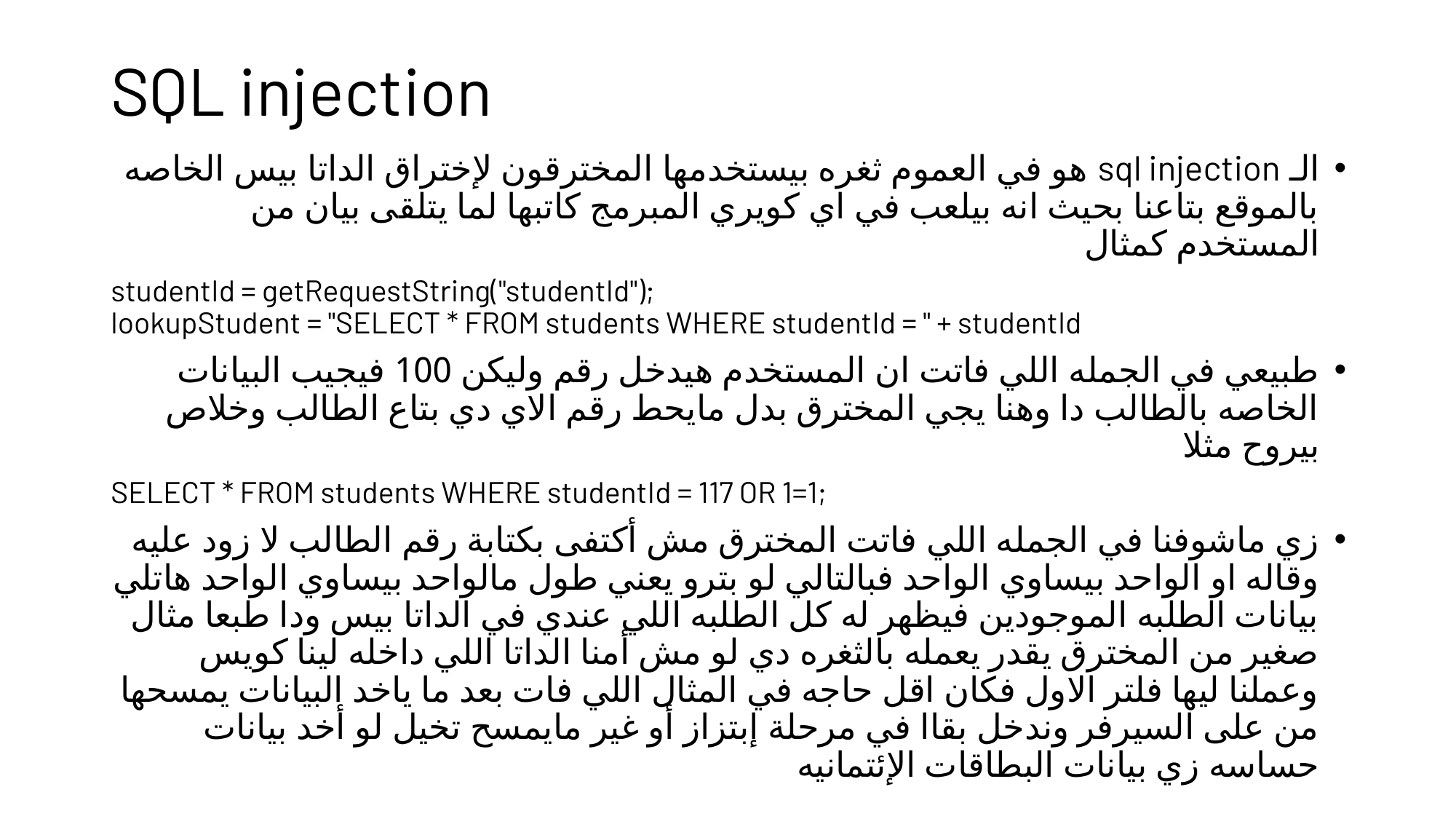

# SQL injection
الـ sql injection هو في العموم ثغره بيستخدمها المخترقون لإختراق الداتا بيس الخاصه بالموقع بتاعنا بحيث انه بيلعب في اي كويري المبرمج كاتبها لما يتلقى بيان من المستخدم كمثال
studentId = getRequestString("studentId");
lookupStudent = "SELECT * FROM students WHERE studentId = " + studentId
طبيعي في الجمله اللي فاتت ان المستخدم هيدخل رقم وليكن 100 فيجيب البيانات الخاصه بالطالب دا وهنا يجي المخترق بدل مايحط رقم الاي دي بتاع الطالب وخلاص بيروح مثلا
SELECT * FROM students WHERE studentId = 117 OR 1=1;
زي ماشوفنا في الجمله اللي فاتت المخترق مش أكتفى بكتابة رقم الطالب لا زود عليه وقاله او الواحد بيساوي الواحد فبالتالي لو بترو يعني طول مالواحد بيساوي الواحد هاتلي بيانات الطلبه الموجودين فيظهر له كل الطلبه اللي عندي في الداتا بيس ودا طبعا مثال صغير من المخترق يقدر يعمله بالثغره دي لو مش أمنا الداتا اللي داخله لينا كويس وعملنا ليها فلتر الاول فكان اقل حاجه في المثال اللي فات بعد ما ياخد البيانات يمسحها من على السيرفر وندخل بقاا في مرحلة إبتزاز أو غير مايمسح تخيل لو أخد بيانات حساسه زي بيانات البطاقات الإئتمانيه